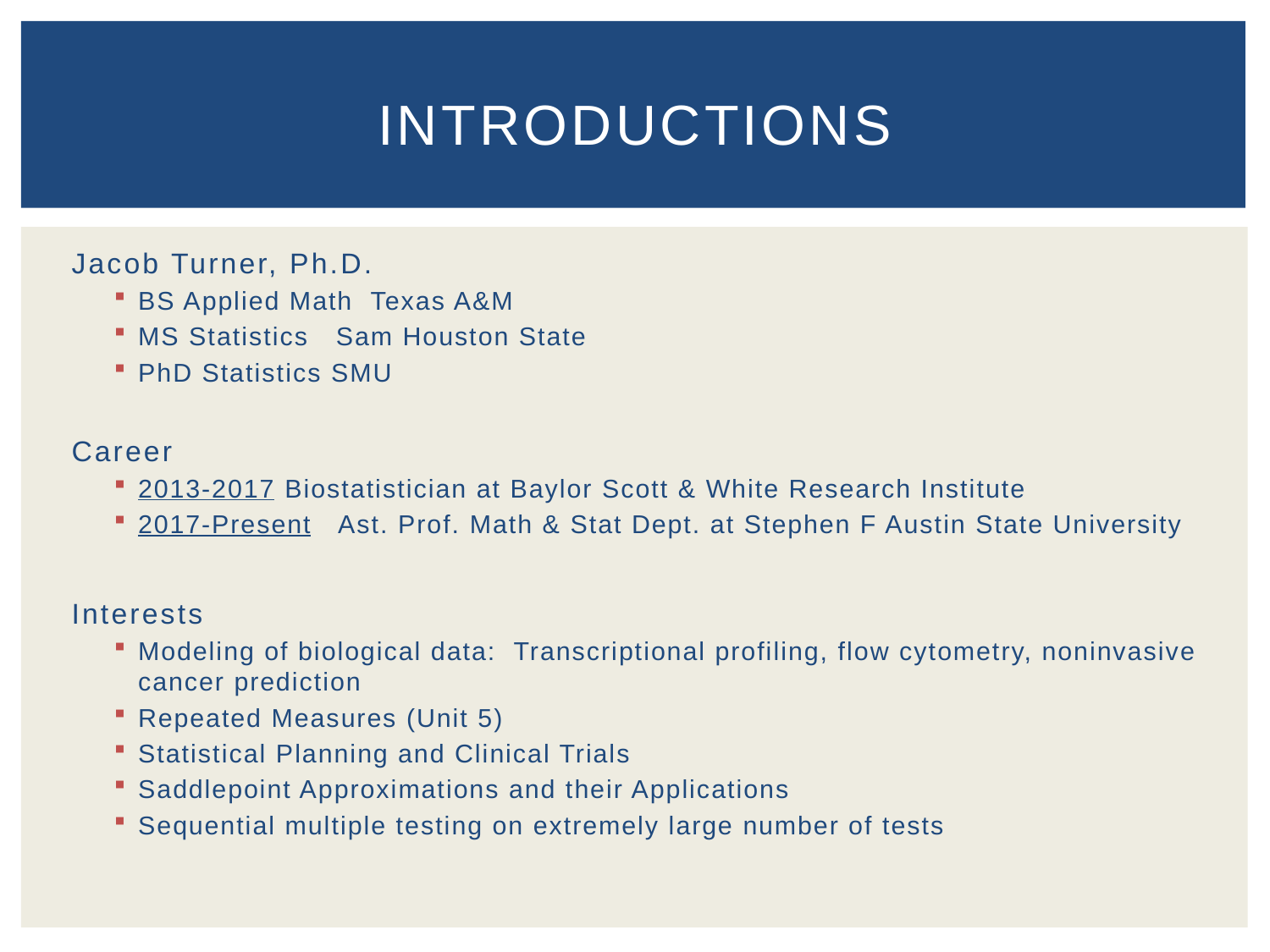

# Introductions
Jacob Turner, Ph.D.
BS Applied Math  Texas A&M
MS Statistics   Sam Houston State
PhD Statistics SMU

Career
2013-2017 Biostatistician at Baylor Scott & White Research Institute
2017-Present   Ast. Prof. Math & Stat Dept. at Stephen F Austin State University

Interests
Modeling of biological data:  Transcriptional profiling, flow cytometry, noninvasive cancer prediction
Repeated Measures (Unit 5)
Statistical Planning and Clinical Trials
Saddlepoint Approximations and their Applications
Sequential multiple testing on extremely large number of tests